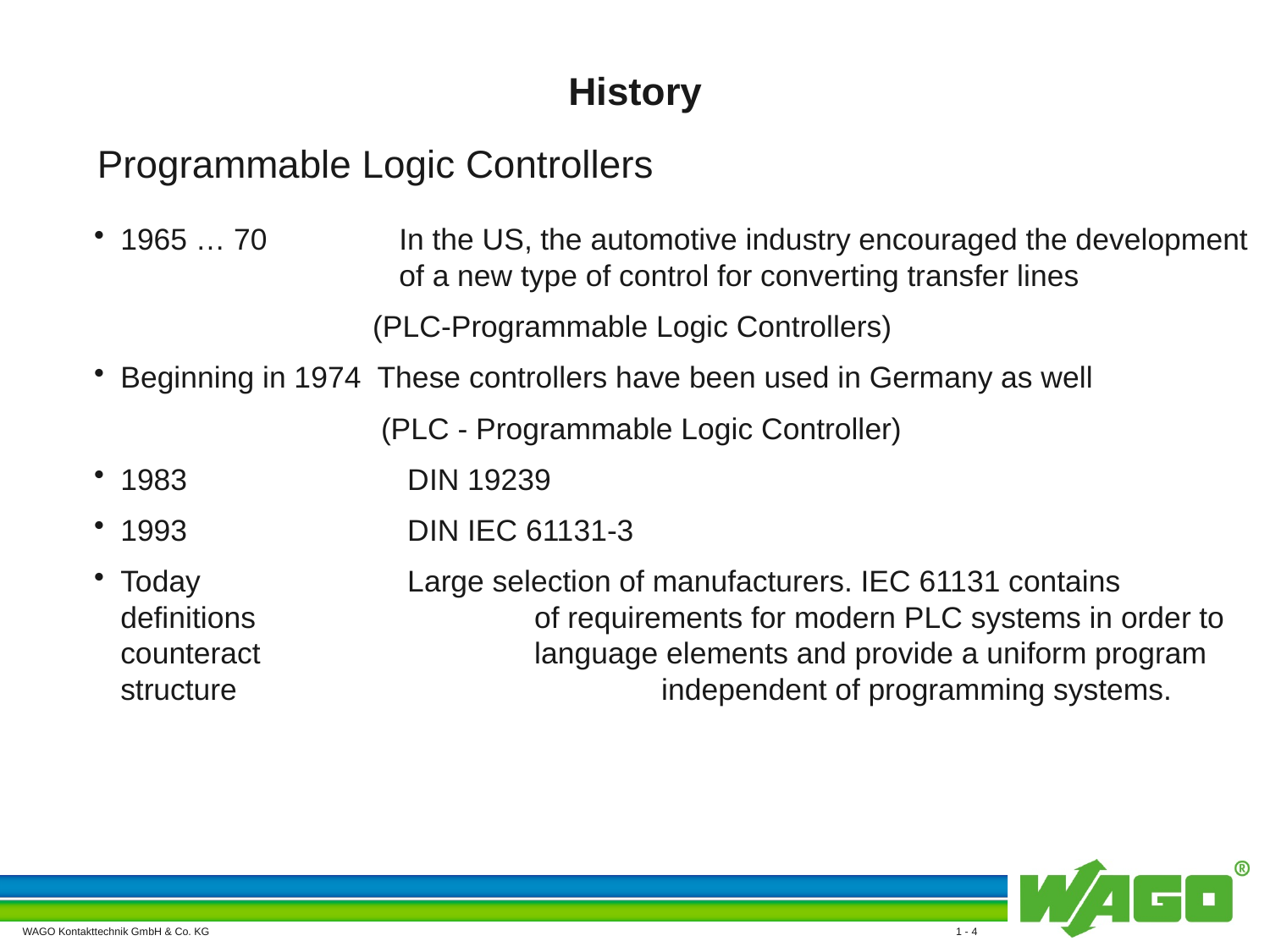

# History
Programmable Logic Controllers
1965 … 70	   In the US, the automotive industry encouraged the development  		   of a new type of control for converting transfer lines
		   (PLC-Programmable Logic Controllers)
Beginning in 1974  These controllers have been used in Germany as well
  		    (PLC - Programmable Logic Controller)
1983		    DIN 19239
1993		    DIN IEC 61131-3
Today		    Large selection of manufacturers. IEC 61131 contains definitions 		    of requirements for modern PLC systems in order to counteract  		    language elements and provide a uniform program structure  			    independent of programming systems.